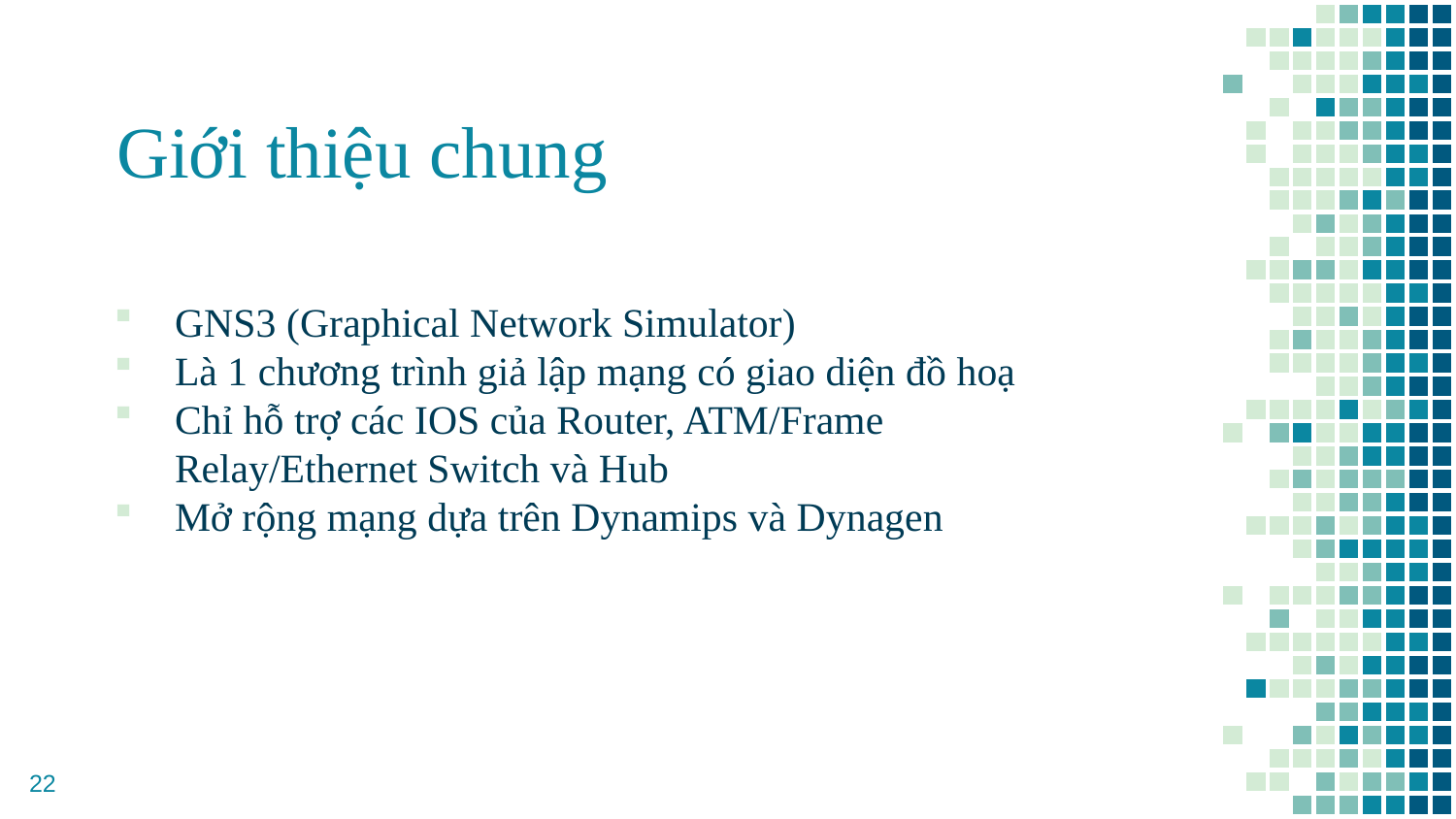

# Giới thiệu chung
GNS3 (Graphical Network Simulator)
Là 1 chương trình giả lập mạng có giao diện đồ hoạ
Chỉ hỗ trợ các IOS của Router, ATM/Frame Relay/Ethernet Switch và Hub
Mở rộng mạng dựa trên Dynamips và Dynagen
22